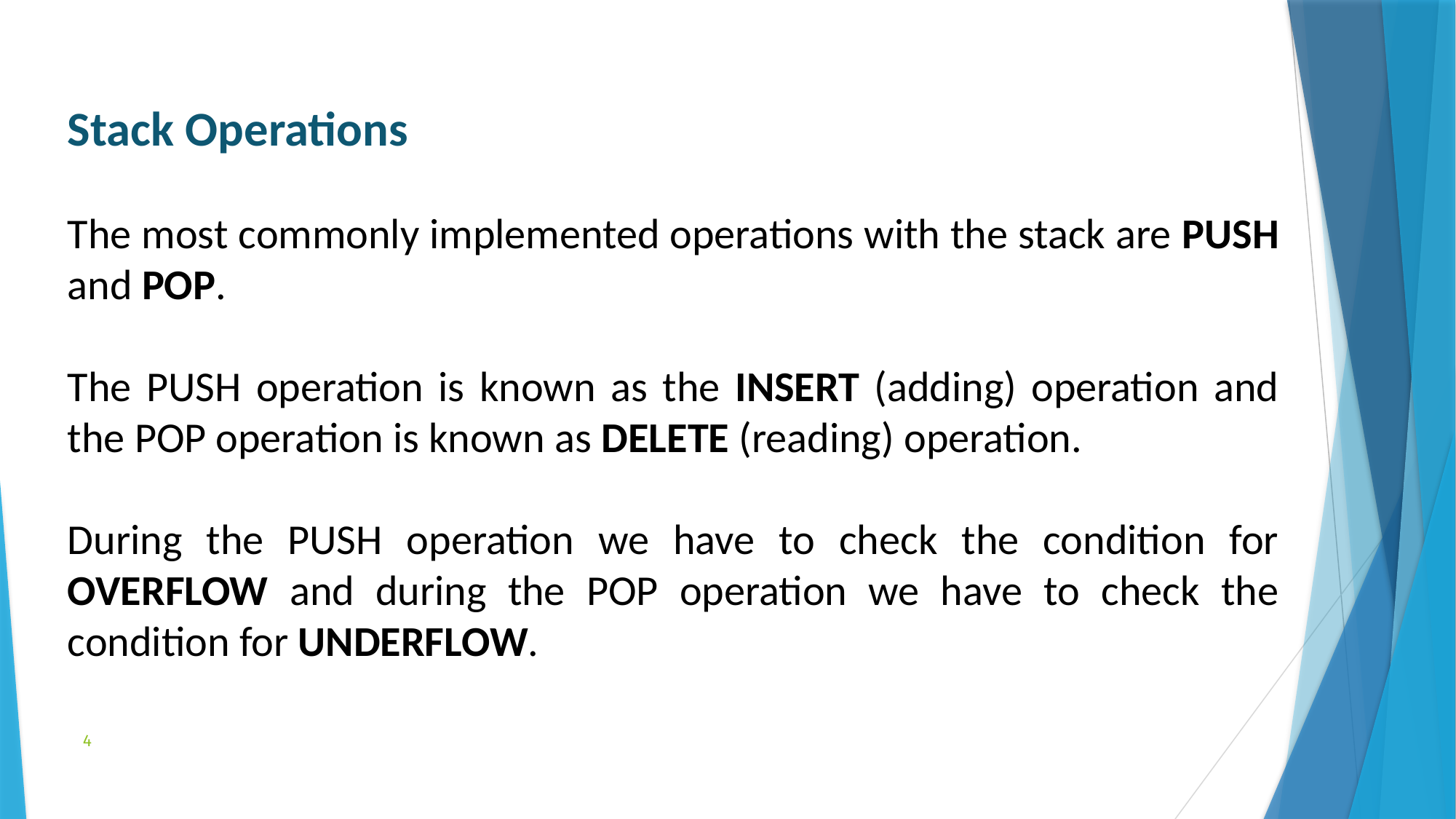

Stack Operations

The most commonly implemented operations with the stack are PUSH and POP.

The PUSH operation is known as the INSERT (adding) operation and the POP operation is known as DELETE (reading) operation.

During the PUSH operation we have to check the condition for OVERFLOW and during the POP operation we have to check the condition for UNDERFLOW.
4